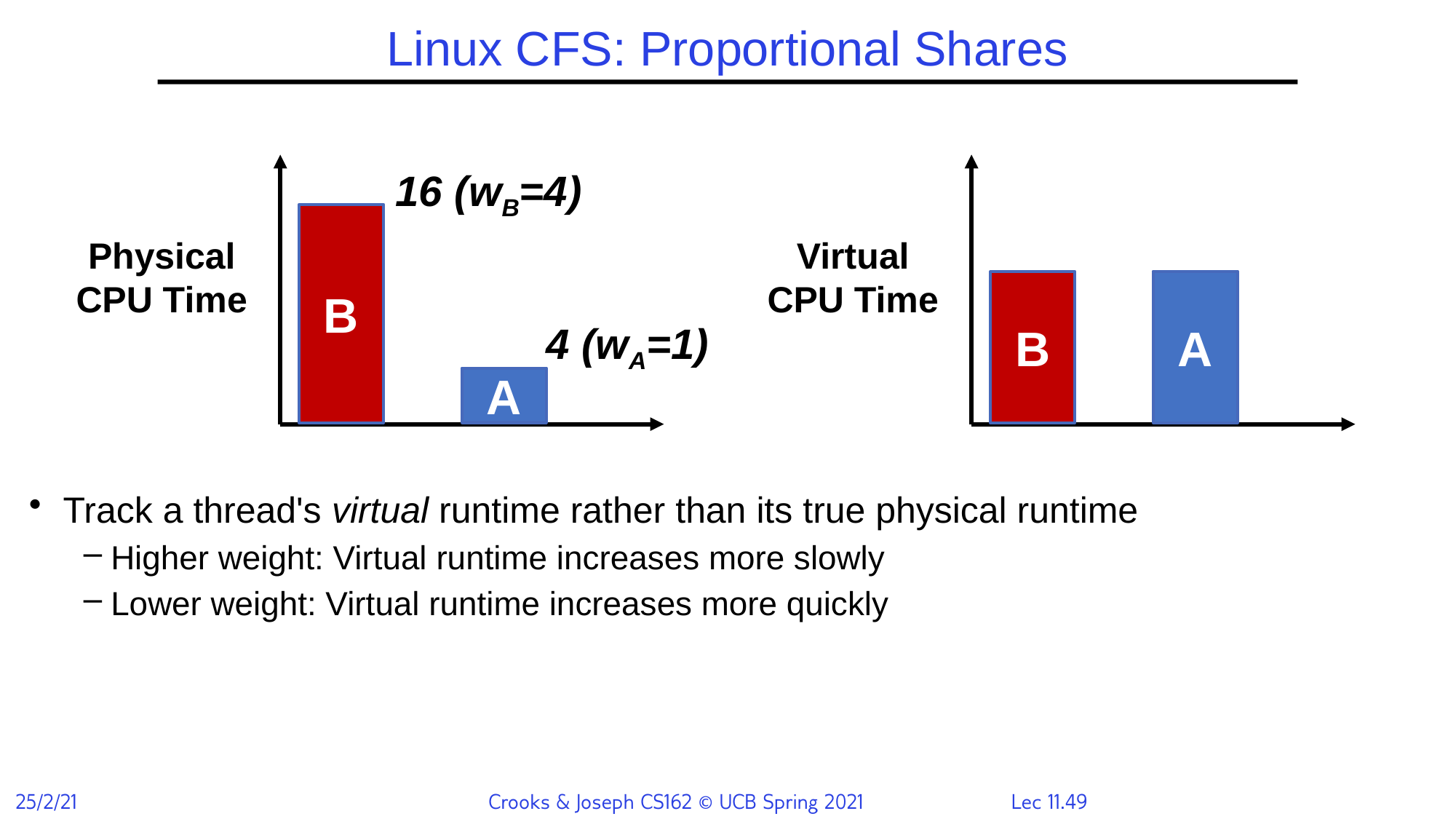

# Linux CFS: Proportional Shares
16 (wB=4)
B
Physical
CPU Time
4 (wA=1)
A
Virtual
CPU Time
A
B
Track a thread's virtual runtime rather than its true physical runtime
Higher weight: Virtual runtime increases more slowly
Lower weight: Virtual runtime increases more quickly